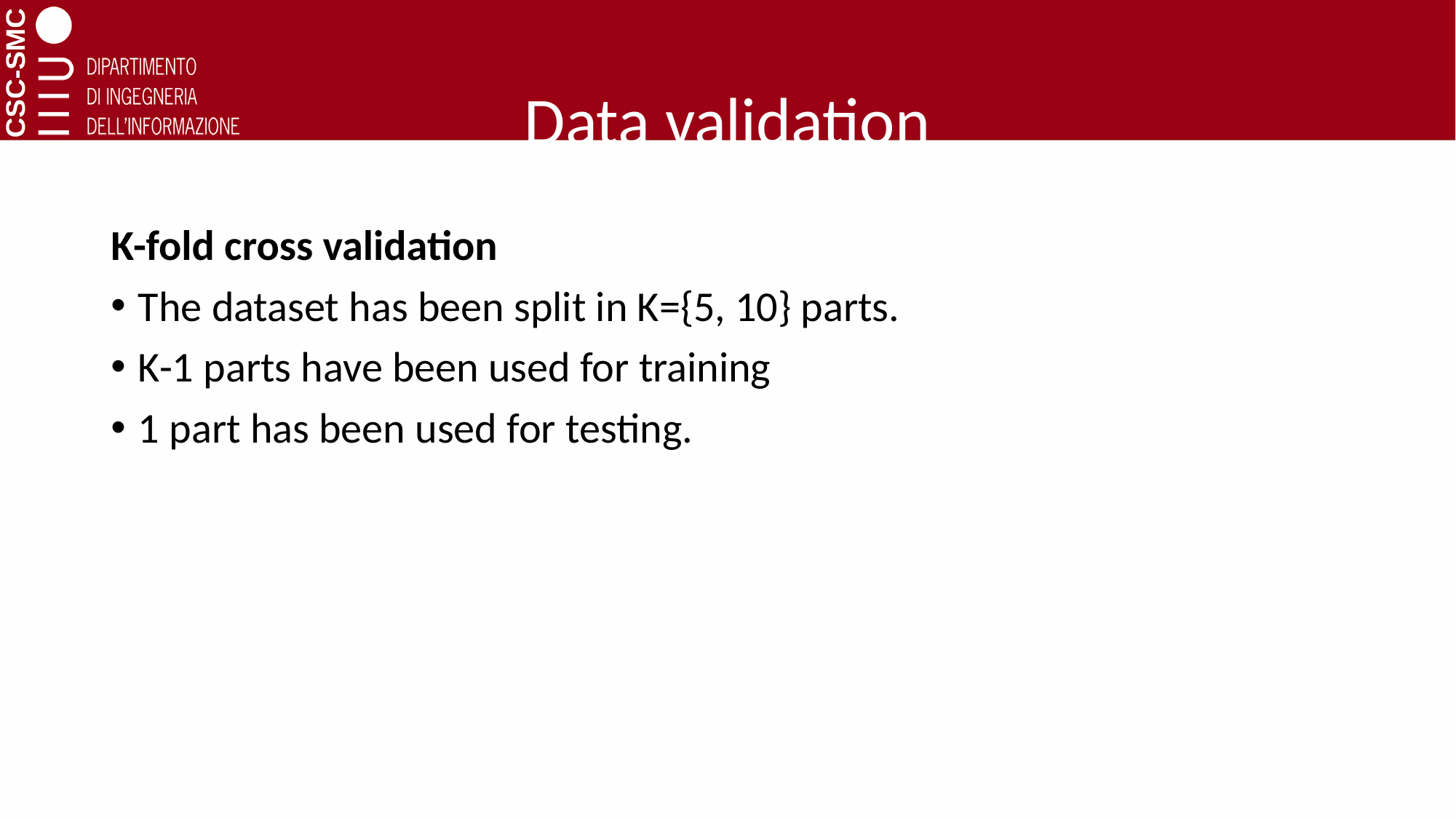

# Data validation
K-fold cross validation
The dataset has been split in K={5, 10} parts.
K-1 parts have been used for training
1 part has been used for testing.